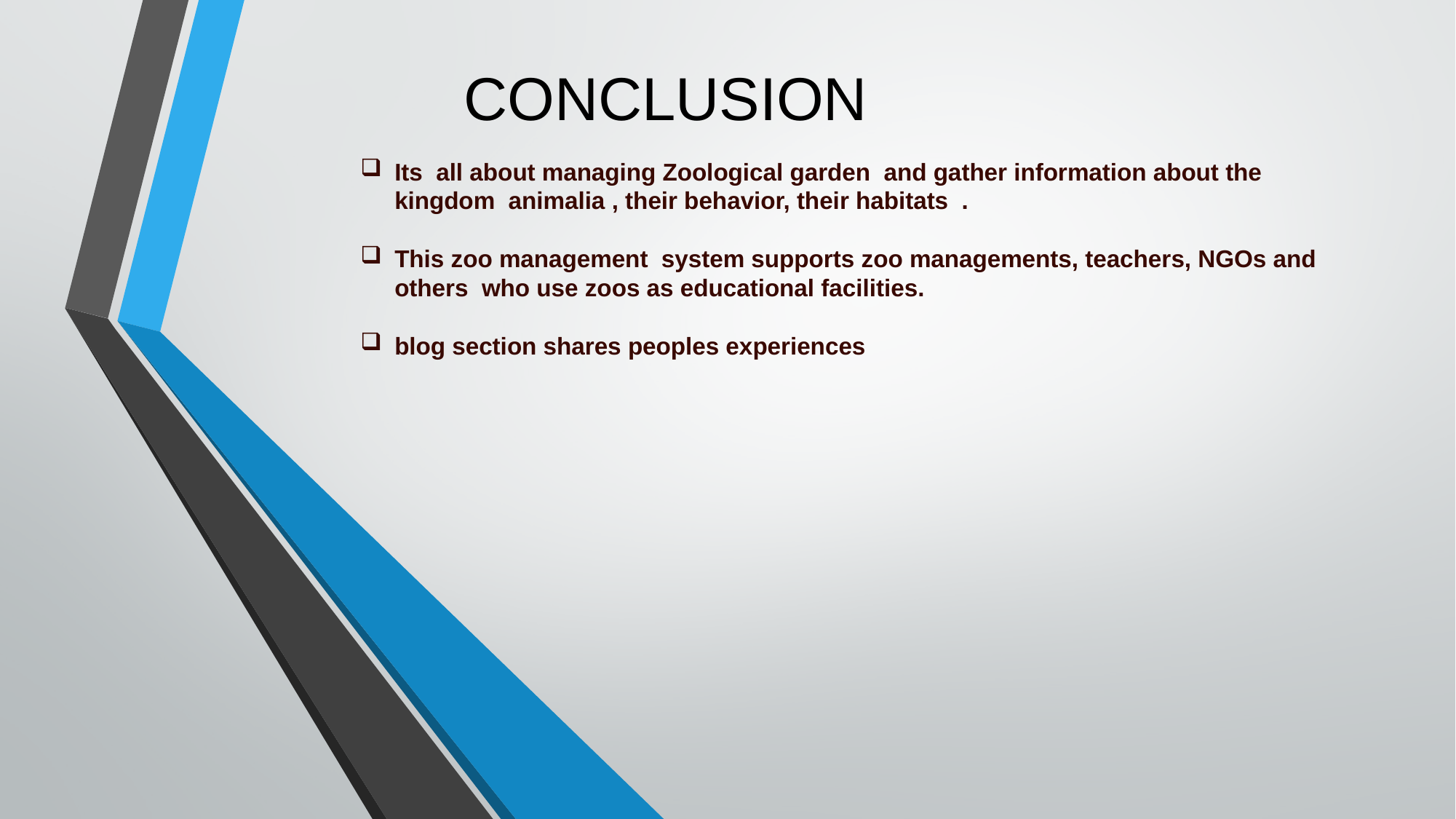

# CONCLUSION
Its  all about managing Zoological garden  and gather information about the kingdom  animalia , their behavior, their habitats  .

This zoo management  system supports zoo managements, teachers, NGOs and others  who use zoos as educational facilities.

blog section shares peoples experiences